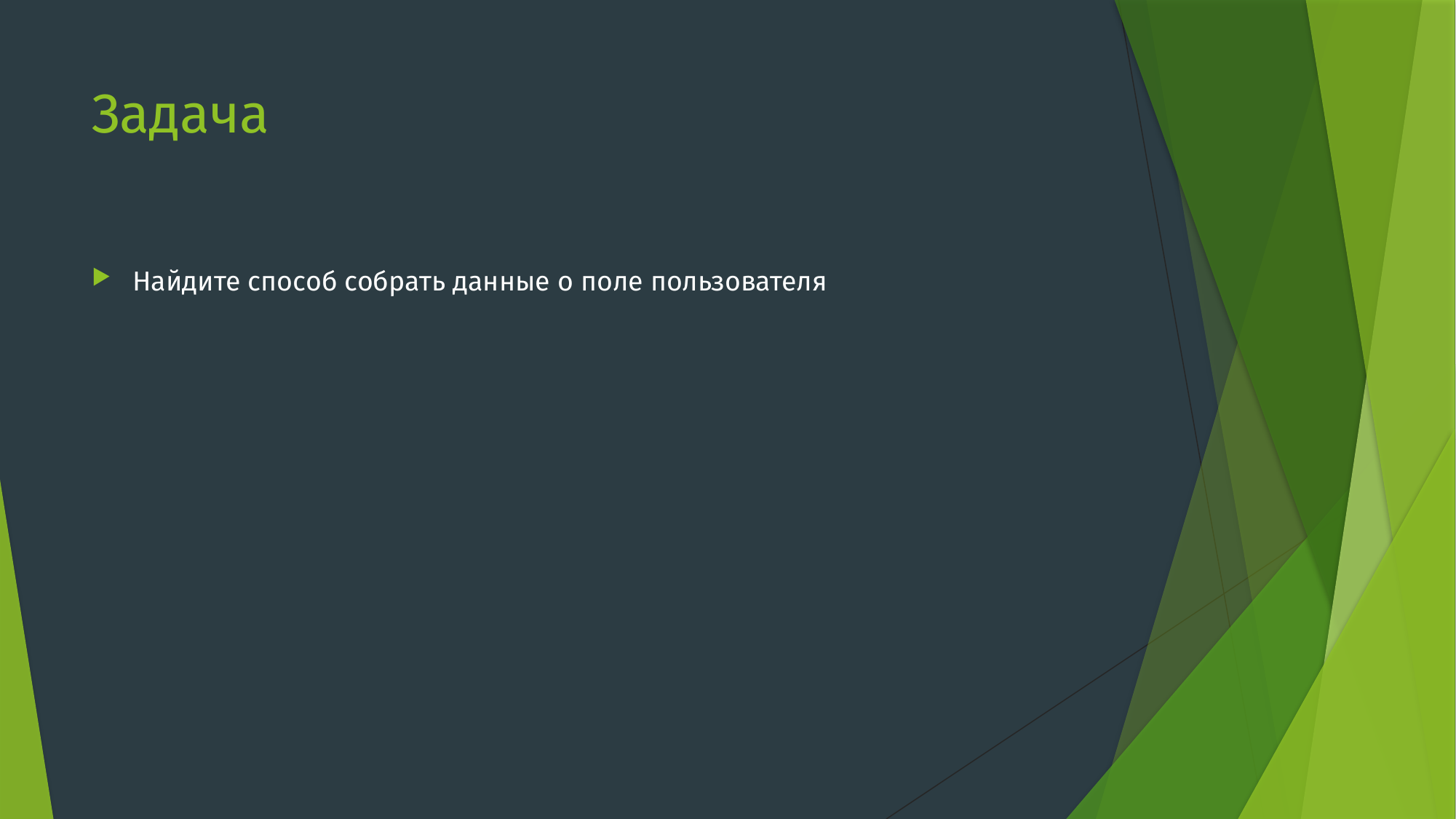

# Задача
Найдите способ собрать данные о поле пользователя